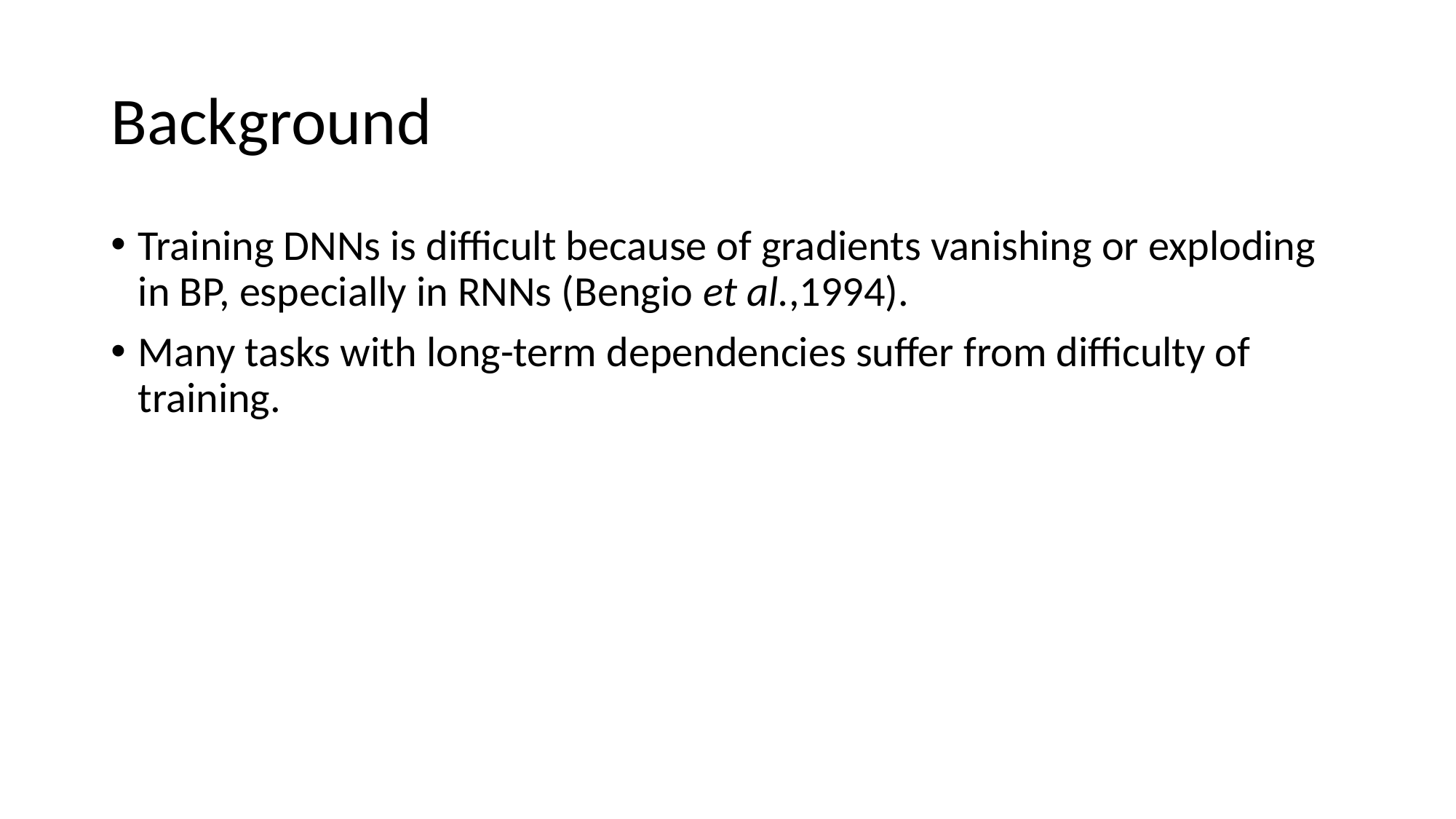

# Background
Training DNNs is difficult because of gradients vanishing or exploding in BP, especially in RNNs (Bengio et al.,1994).
Many tasks with long-term dependencies suffer from difficulty of training.